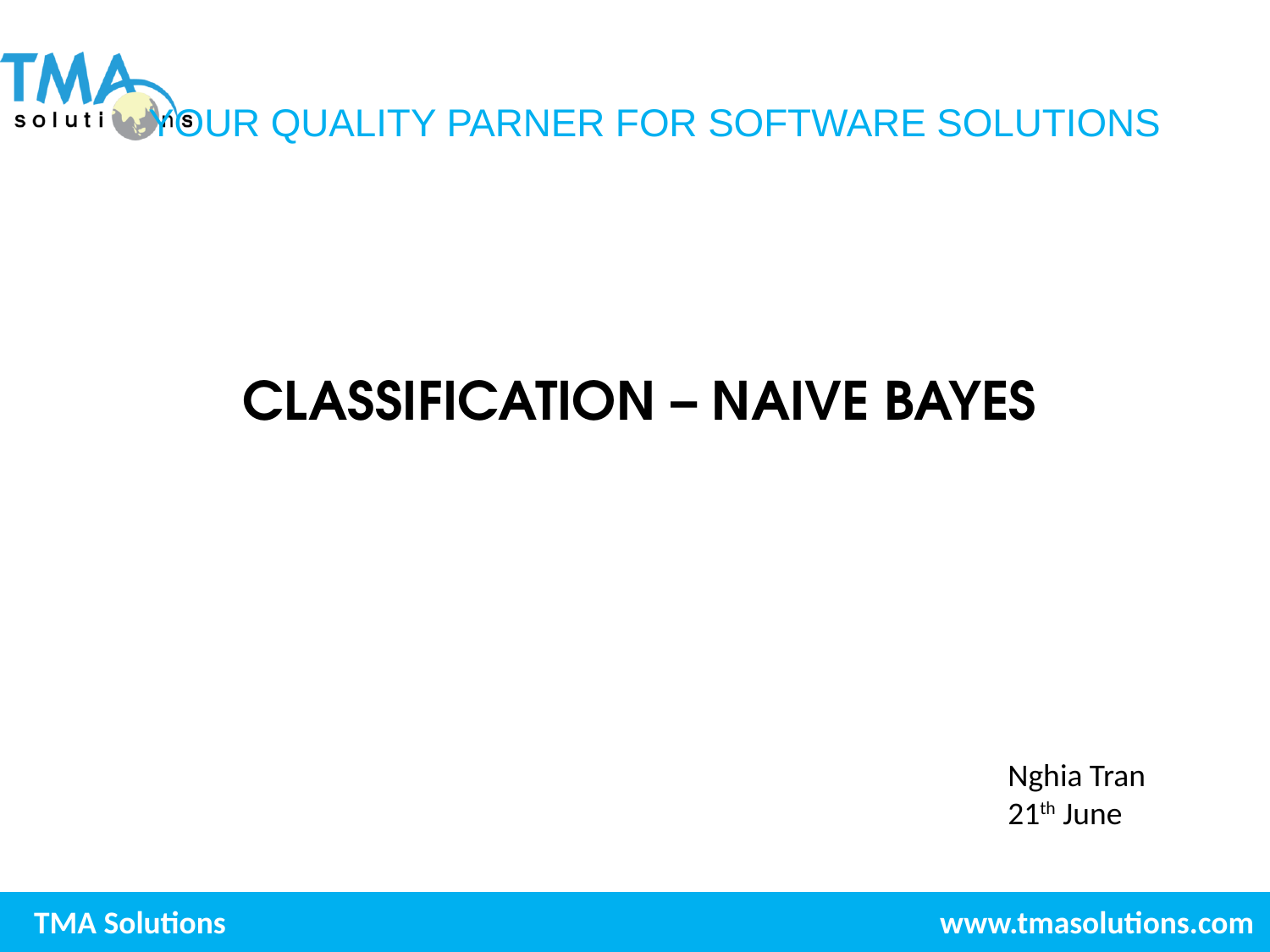

CLASSIFICATION – NAIVE BAYES
Nghia Tran
21th June